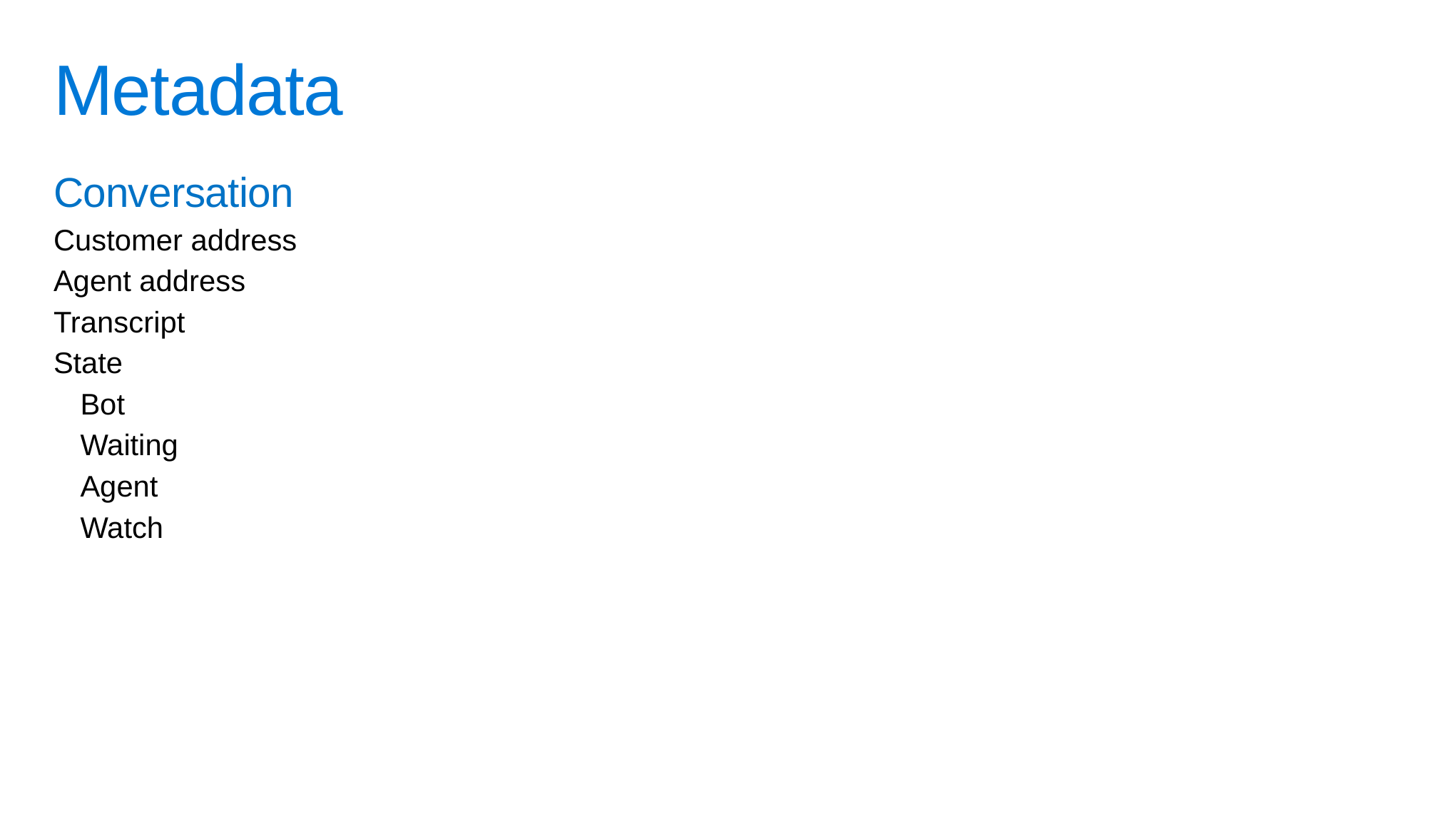

# Metadata
Conversation
Customer address
Agent address
Transcript
State
Bot
Waiting
Agent
Watch